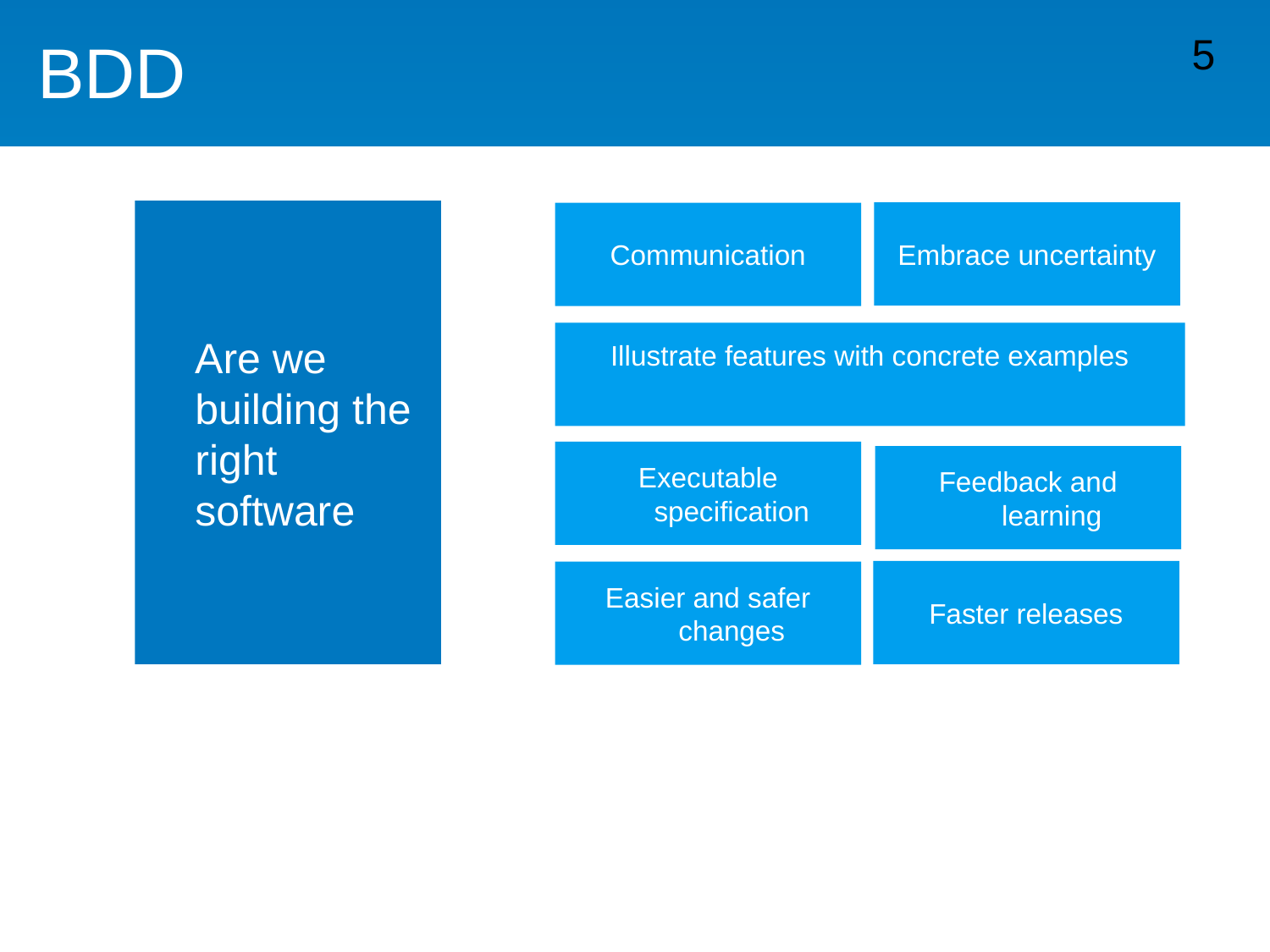

BDD
5
    Are we building the right software
Embrace uncertainty
Communication
Illustrate features with concrete examples

Executable specification
Feedback and learning
Faster releases
Easier and safer changes